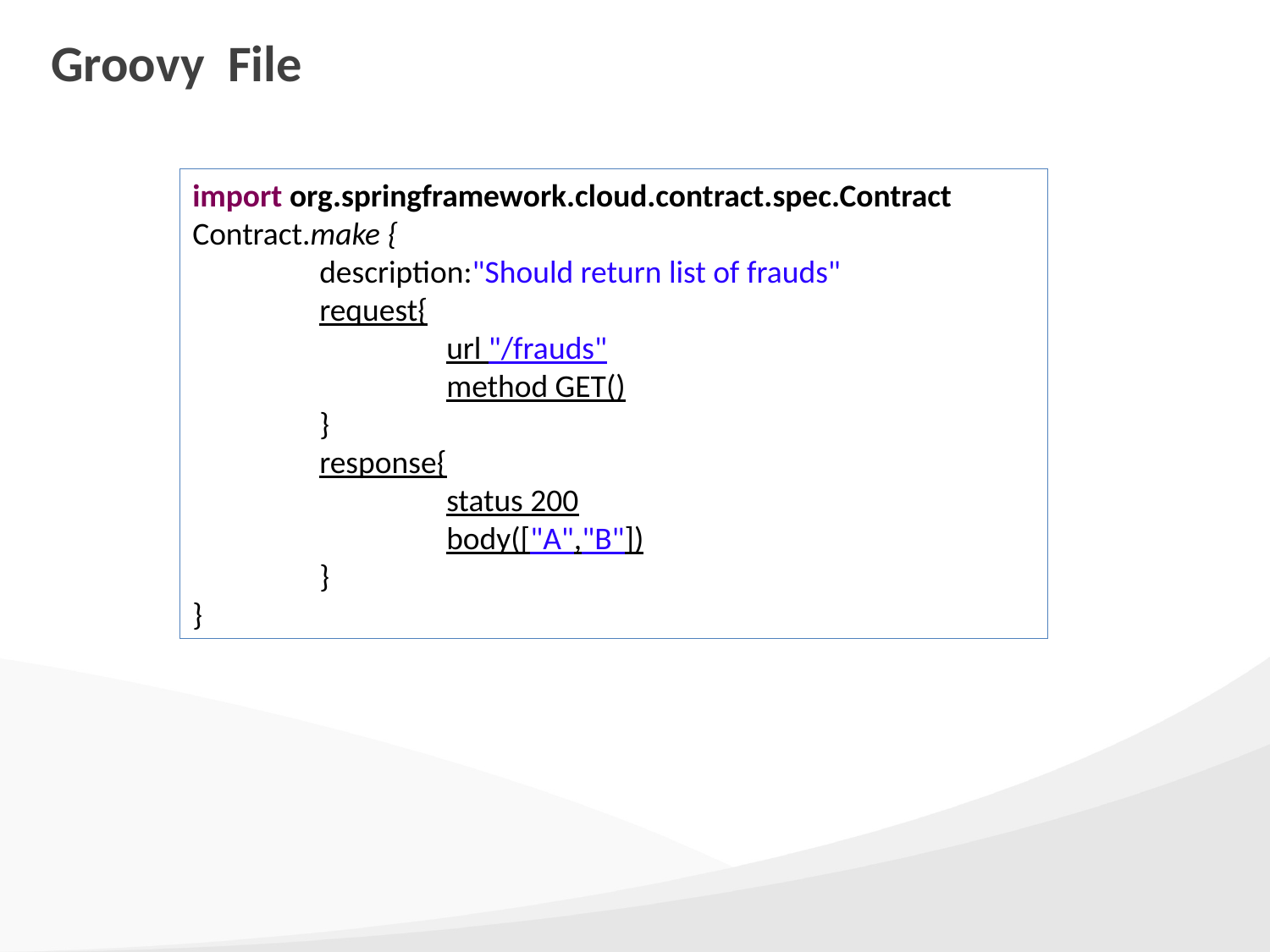

# Groovy  File
import org.springframework.cloud.contract.spec.Contract
Contract.make {
	description:"Should return list of frauds"
	request{
		url "/frauds"
		method GET()
	}
	response{
		status 200
		body(["A","B"])
	}
}